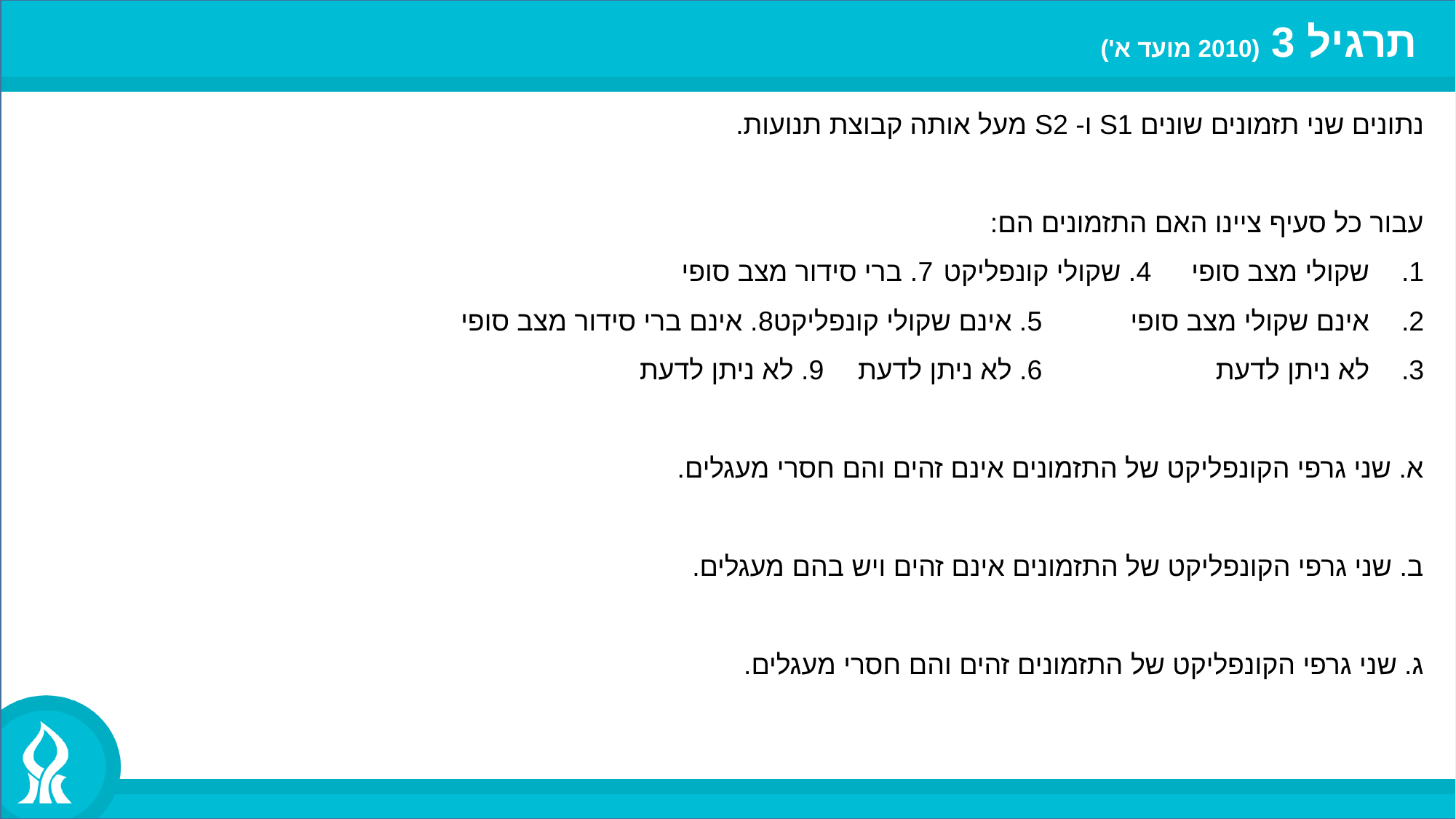

תרגיל 3 (2010 מועד א')
נתונים שני תזמונים שונים S1 ו- S2 מעל אותה קבוצת תנועות.

עבור כל סעיף ציינו האם התזמונים הם:
שקולי מצב סופי		4. שקולי קונפליקט		7. ברי סידור מצב סופי
אינם שקולי מצב סופי		5. אינם שקולי קונפליקט	8. אינם ברי סידור מצב סופי
לא ניתן לדעת			6. לא ניתן לדעת		9. לא ניתן לדעת

א. שני גרפי הקונפליקט של התזמונים אינם זהים והם חסרי מעגלים.

ב. שני גרפי הקונפליקט של התזמונים אינם זהים ויש בהם מעגלים.

ג. שני גרפי הקונפליקט של התזמונים זהים והם חסרי מעגלים.